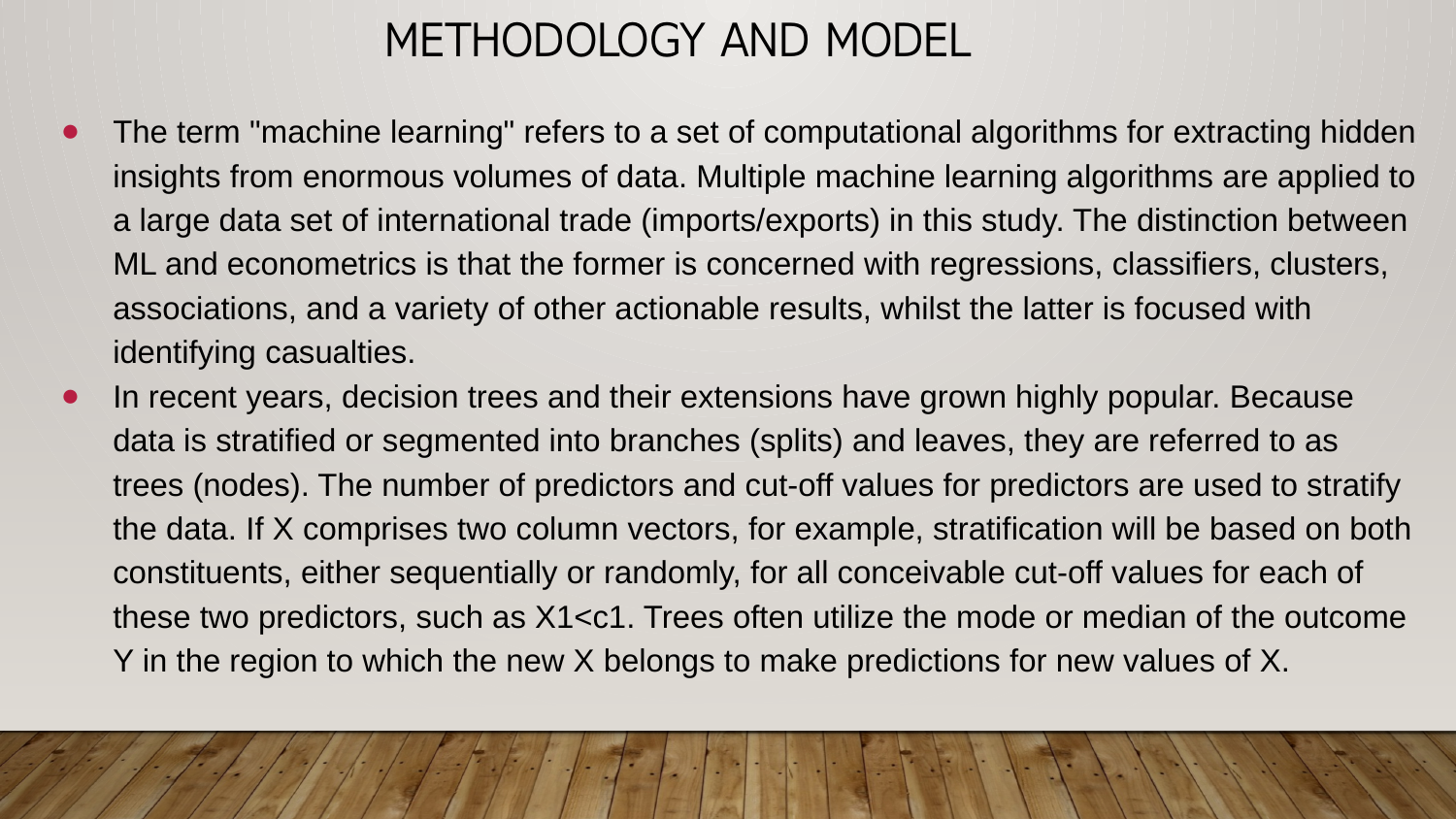

# Methodology and model
The term "machine learning" refers to a set of computational algorithms for extracting hidden insights from enormous volumes of data. Multiple machine learning algorithms are applied to a large data set of international trade (imports/exports) in this study. The distinction between ML and econometrics is that the former is concerned with regressions, classifiers, clusters, associations, and a variety of other actionable results, whilst the latter is focused with identifying casualties.
In recent years, decision trees and their extensions have grown highly popular. Because data is stratified or segmented into branches (splits) and leaves, they are referred to as trees (nodes). The number of predictors and cut-off values for predictors are used to stratify the data. If X comprises two column vectors, for example, stratification will be based on both constituents, either sequentially or randomly, for all conceivable cut-off values for each of these two predictors, such as X1<c1. Trees often utilize the mode or median of the outcome Y in the region to which the new X belongs to make predictions for new values of X.